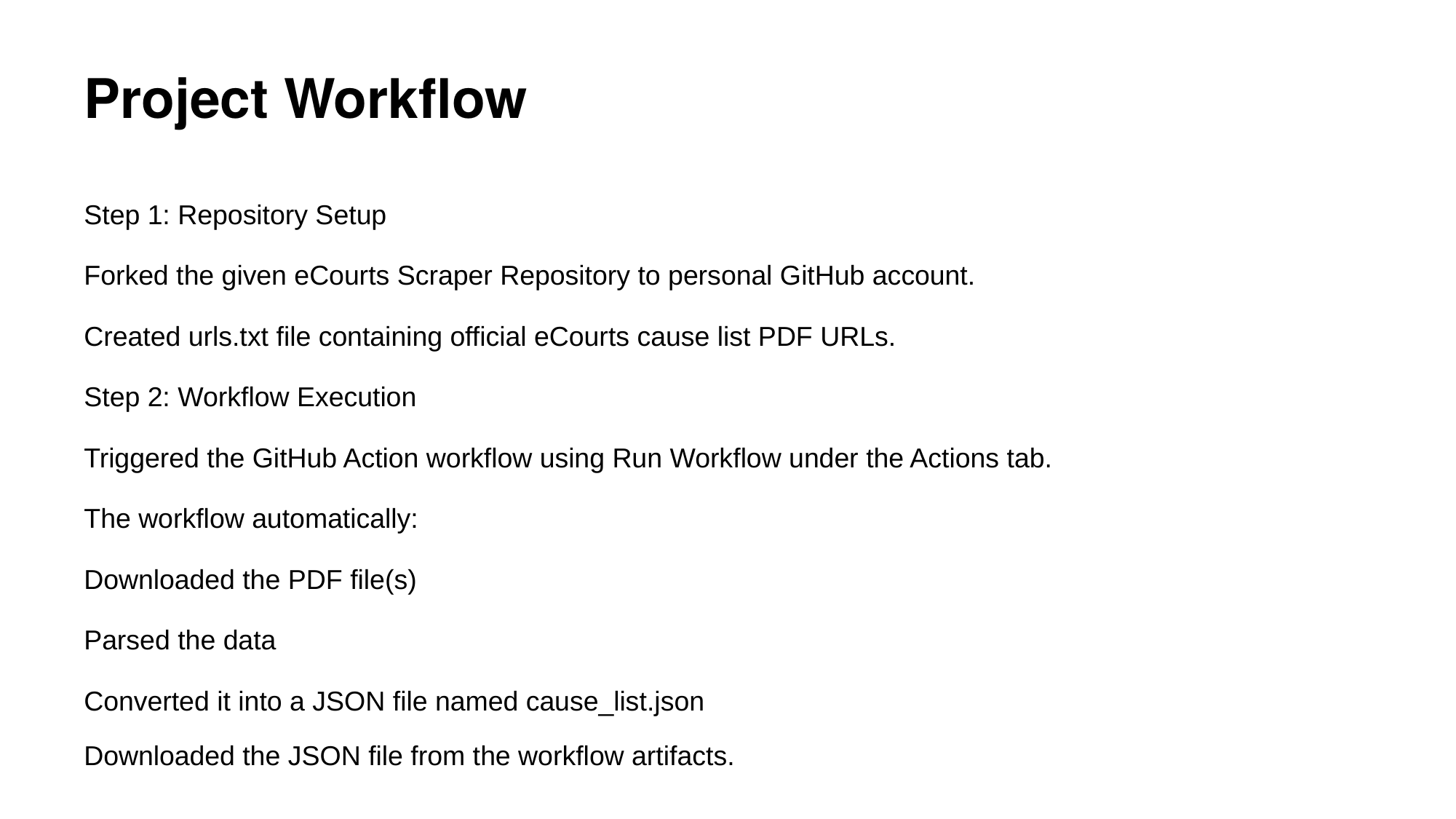

# Project Workflow
Step 1: Repository Setup
Forked the given eCourts Scraper Repository to personal GitHub account.
Created urls.txt file containing official eCourts cause list PDF URLs.
Step 2: Workflow Execution
Triggered the GitHub Action workflow using Run Workflow under the Actions tab.
The workflow automatically:
Downloaded the PDF file(s)
Parsed the data
Converted it into a JSON file named cause_list.json
Downloaded the JSON file from the workflow artifacts.